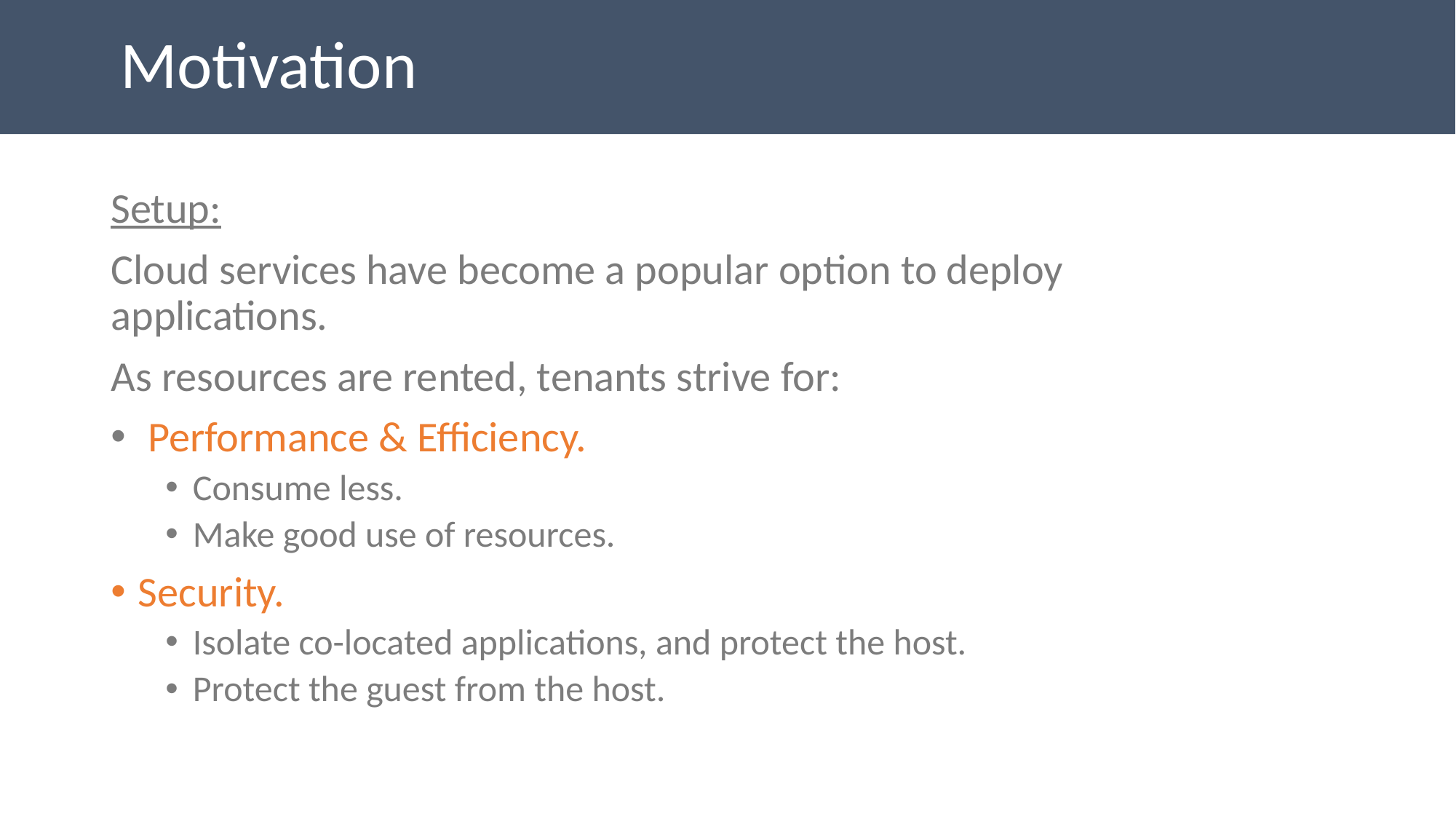

# Motivation
Setup:
Cloud services have become a popular option to deploy applications.
As resources are rented, tenants strive for:
 Performance & Efficiency.
Consume less.
Make good use of resources.
Security.
Isolate co-located applications, and protect the host.
Protect the guest from the host.